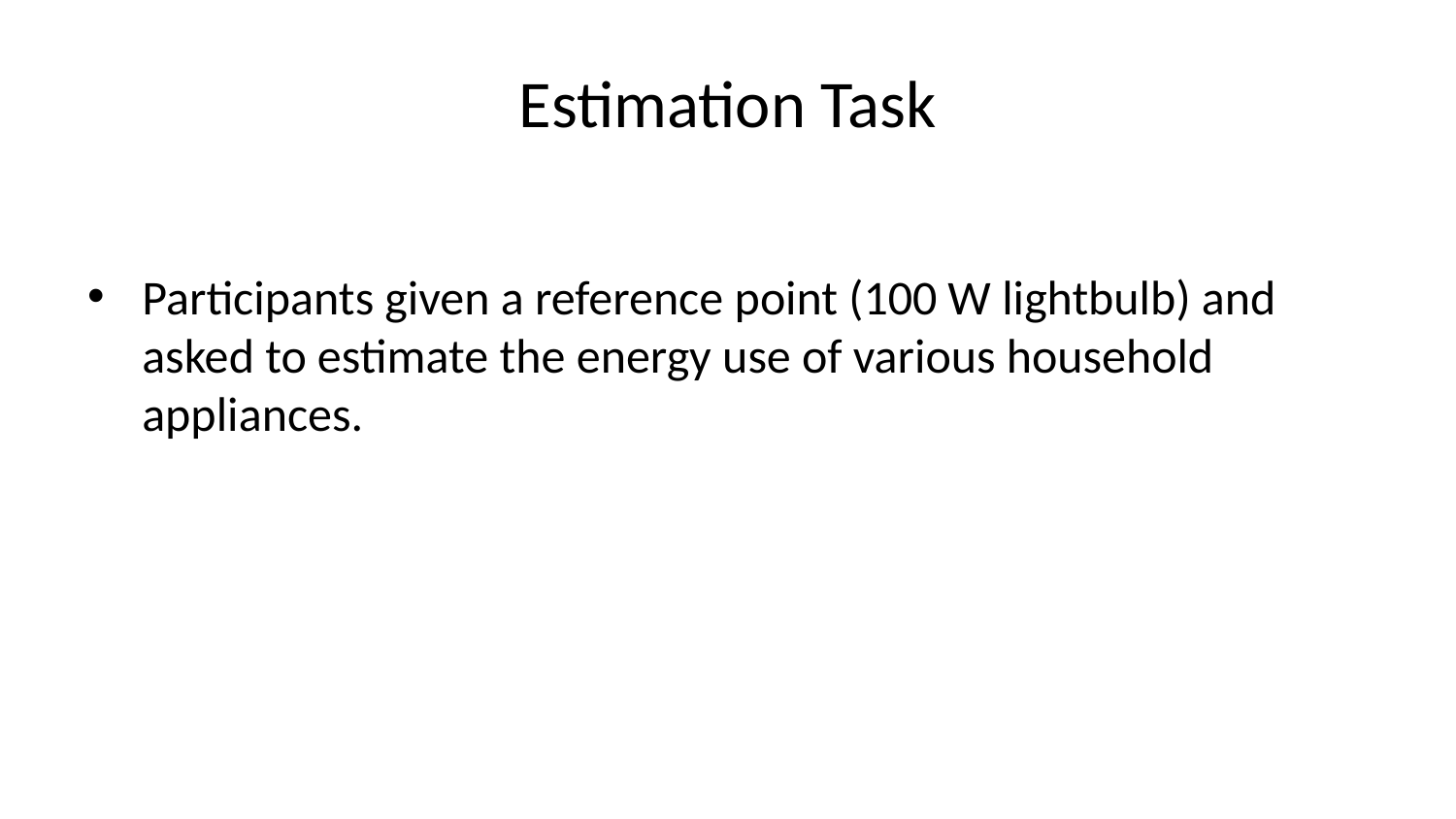

# Estimation Task

Participants given a reference point (100 W lightbulb) and asked to estimate the energy use of various household appliances.